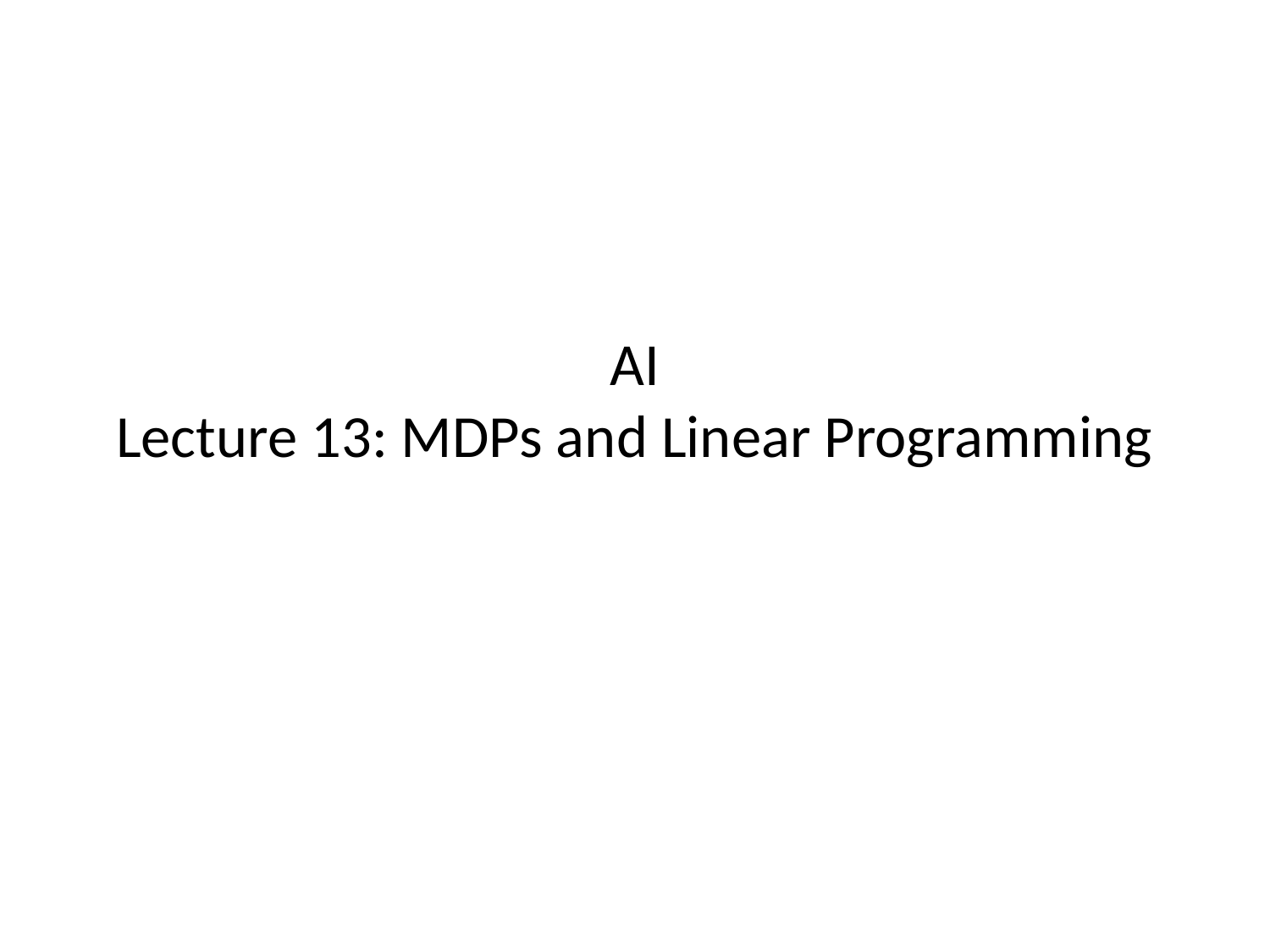

# AI Lecture 13: MDPs and Linear Programming